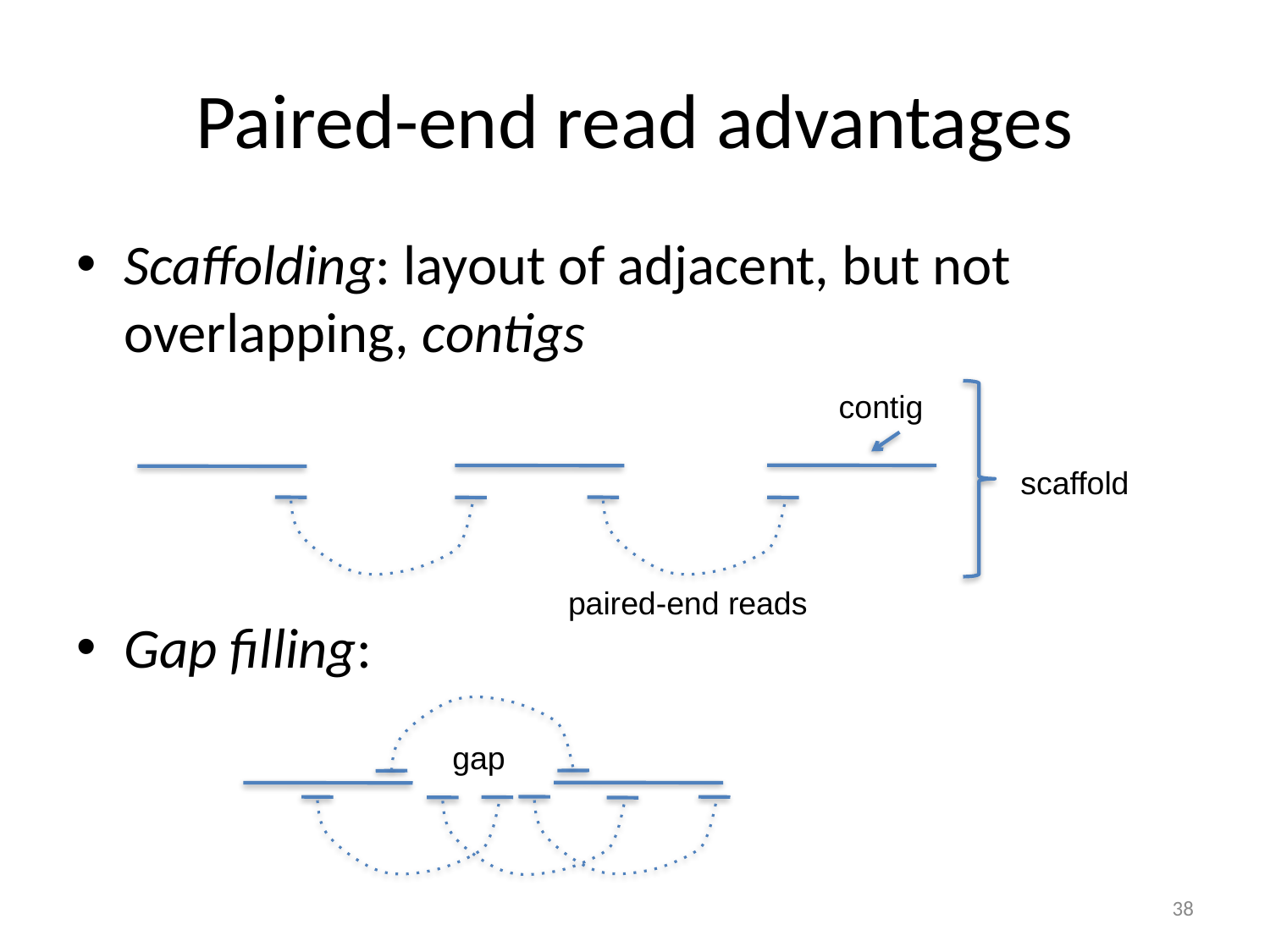

# Paired-end read advantages
Scaffolding: layout of adjacent, but not overlapping, contigs

Gap filling:
contig

scaffold

paired-end reads

gap

38